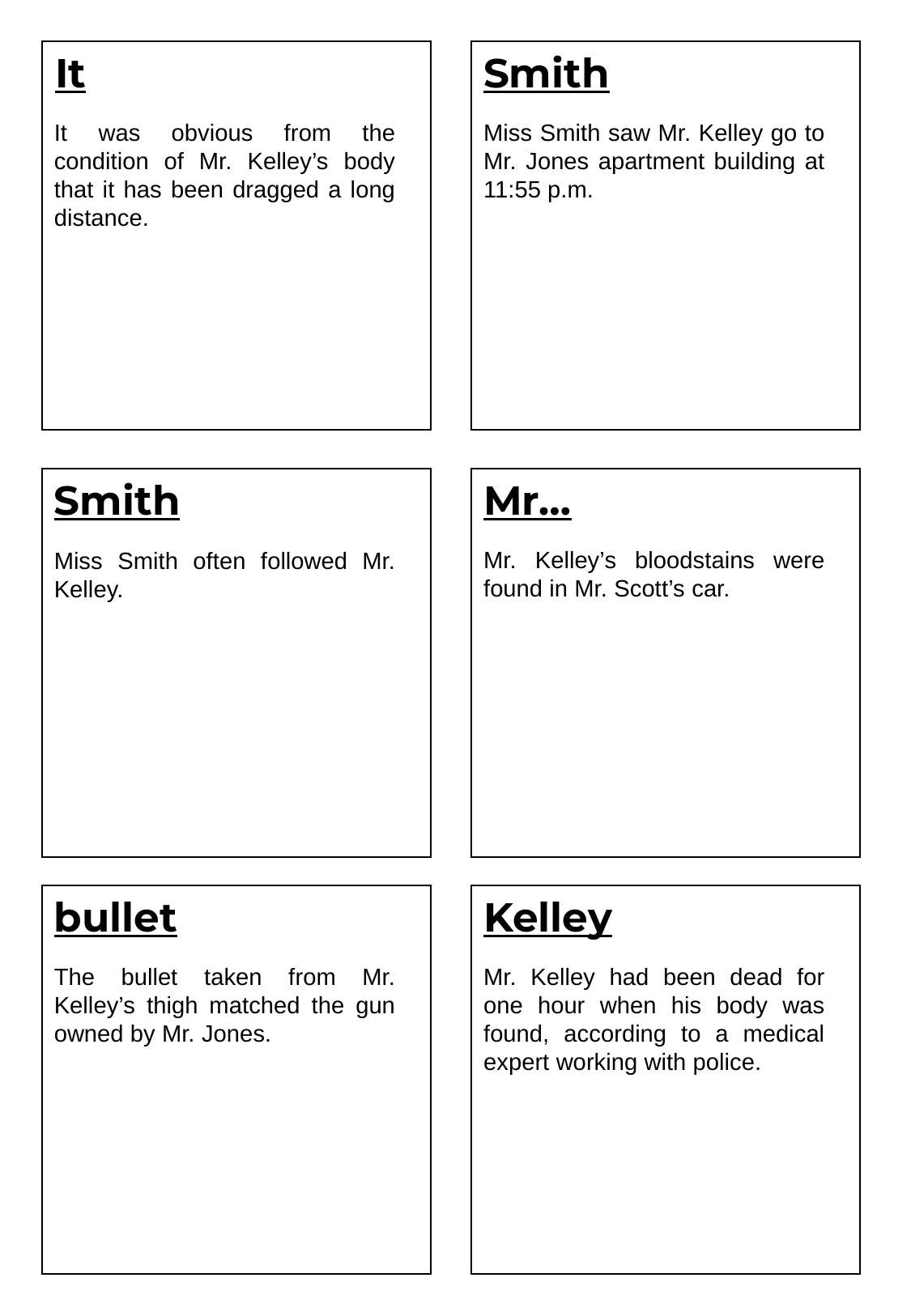

It

Smith
It was obvious from the condition of Mr. Kelley’s body that it has been dragged a long distance.
Miss Smith saw Mr. Kelley go to Mr. Jones apartment building at 11:55 p.m.

Smith

Mr…
Mr. Kelley’s bloodstains were found in Mr. Scott’s car.
Miss Smith often followed Mr. Kelley.

bullet

Kelley
The bullet taken from Mr. Kelley’s thigh matched the gun owned by Mr. Jones.
Mr. Kelley had been dead for one hour when his body was found, according to a medical expert working with police.